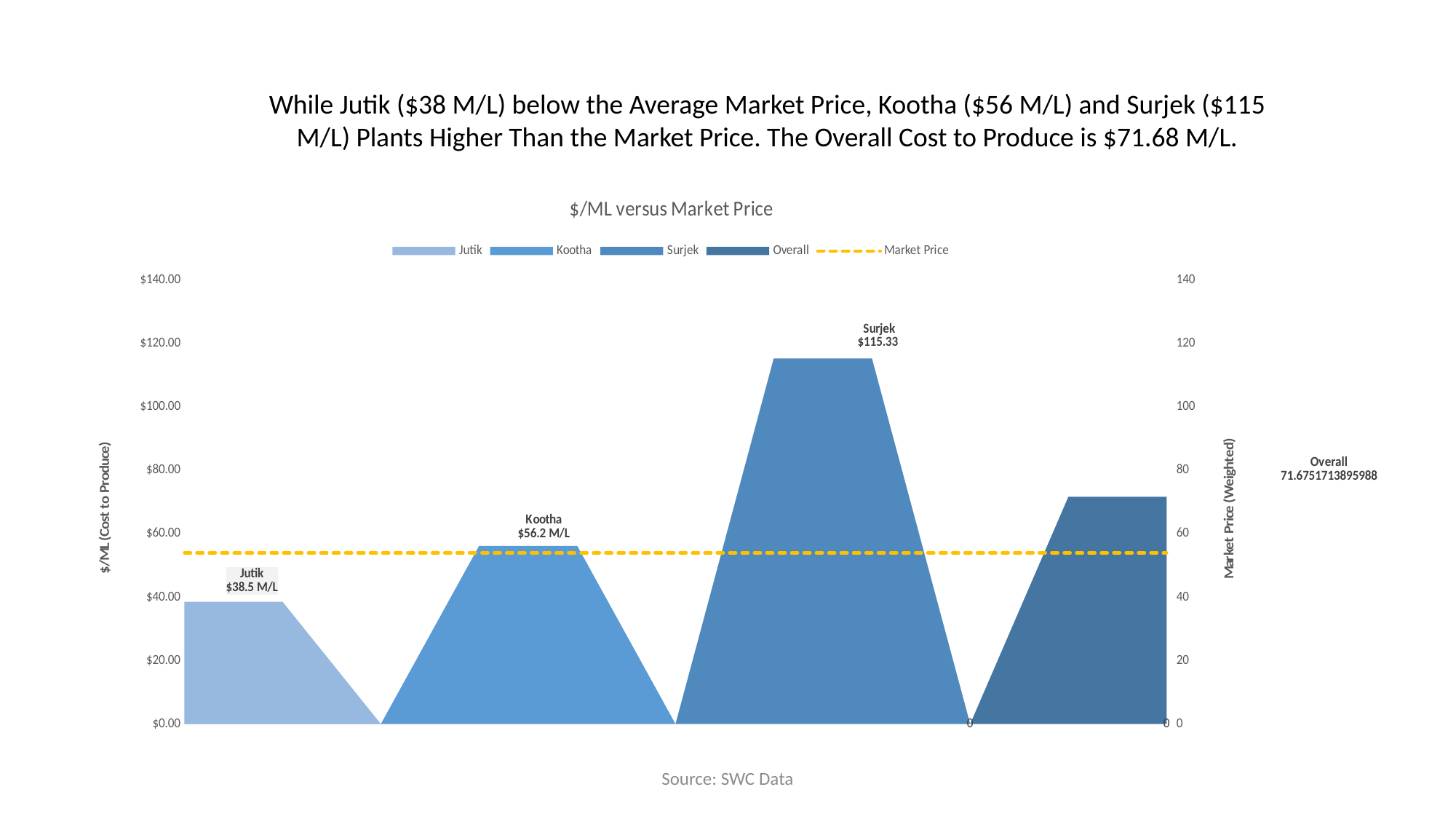

While Jutik ($38 M/L) below the Average Market Price, Kootha ($56 M/L) and Surjek ($115 M/L) Plants Higher Than the Market Price. The Overall Cost to Produce is $71.68 M/L.

### Chart: $/ML versus Market Price

| Category | Jutik | Kootha | Surjek | Overall |  |
|---|---|---|---|---|---|
| 0 | 38.5209934230272 | 0.0 | 0.0 | 0.0 | 53.98199665047407 |
| 300 | 38.5209934230272 | 0.0 | 0.0 | 0.0 | 53.98199665047407 |
| 300 | 0.0 | 0.0 | 0.0 | 0.0 | 53.98199665047407 |
| 300 | 0.0 | 56.15255026750265 | 0.0 | 0.0 | 53.98199665047407 |
| 530 | 0.0 | 56.15255026750265 | 0.0 | 0.0 | 53.98199665047407 |
| 530 | 0.0 | 0.0 | 0.0 | 0.0 | 53.98199665047407 |
| 530 | 0.0 | 0.0 | 115.33362993631063 | 0.0 | 53.98199665047407 |
| 950 | 0.0 | 0.0 | 115.33362993631063 | 0.0 | 53.98199665047407 |
| 950 | 0.0 | 0.0 | 0.0 | 0.0 | 53.98199665047407 |
| 950 | 0.0 | 0.0 | 0.0 | 71.67517138959883 | 53.98199665047407 |
| 1900 | 0.0 | 0.0 | 0.0 | 71.67517138959883 | 53.98199665047407 |
Source: SWC Data